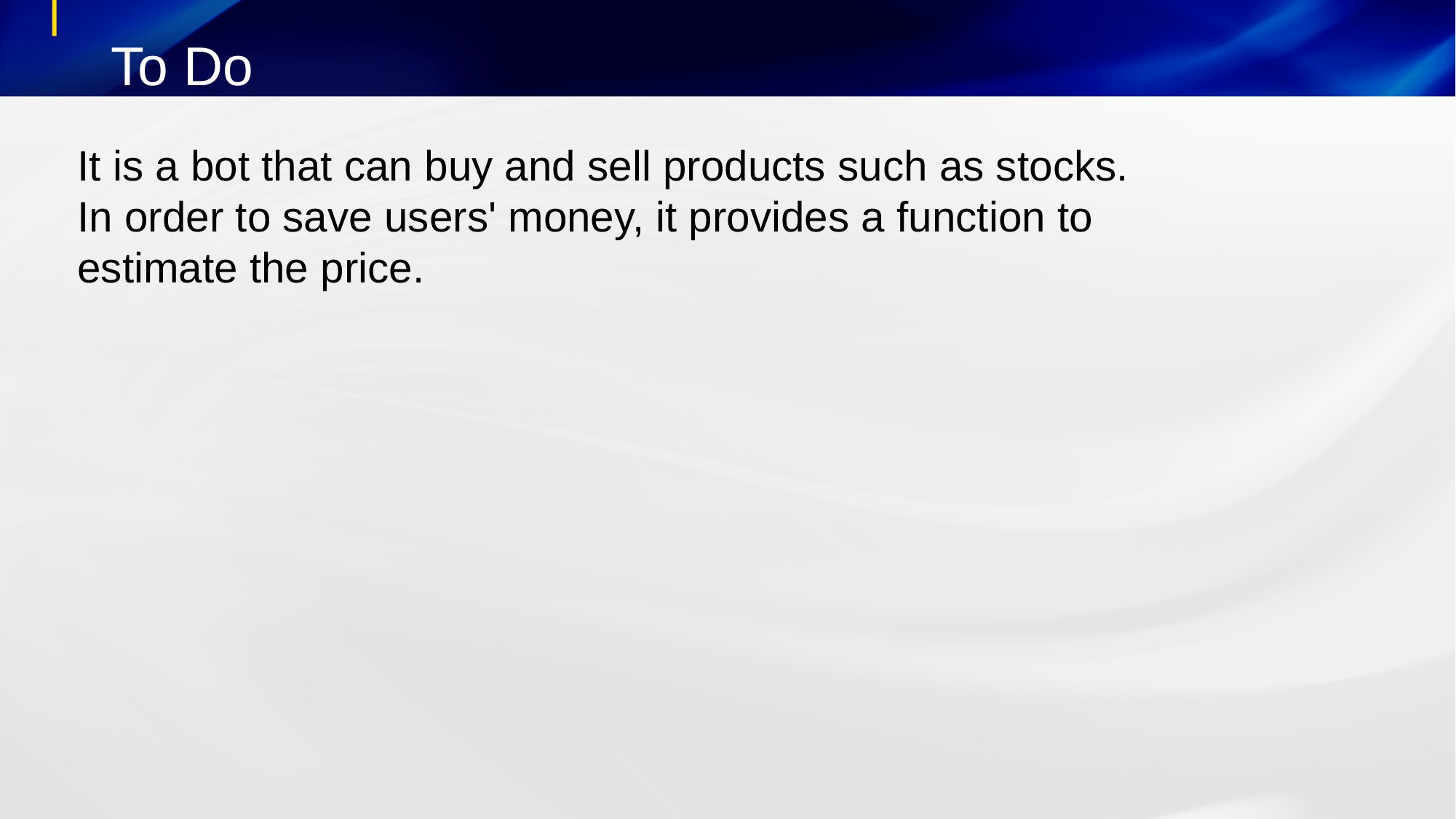

# To Do
It is a bot that can buy and sell products such as stocks.
In order to save users' money, it provides a function to estimate the price.